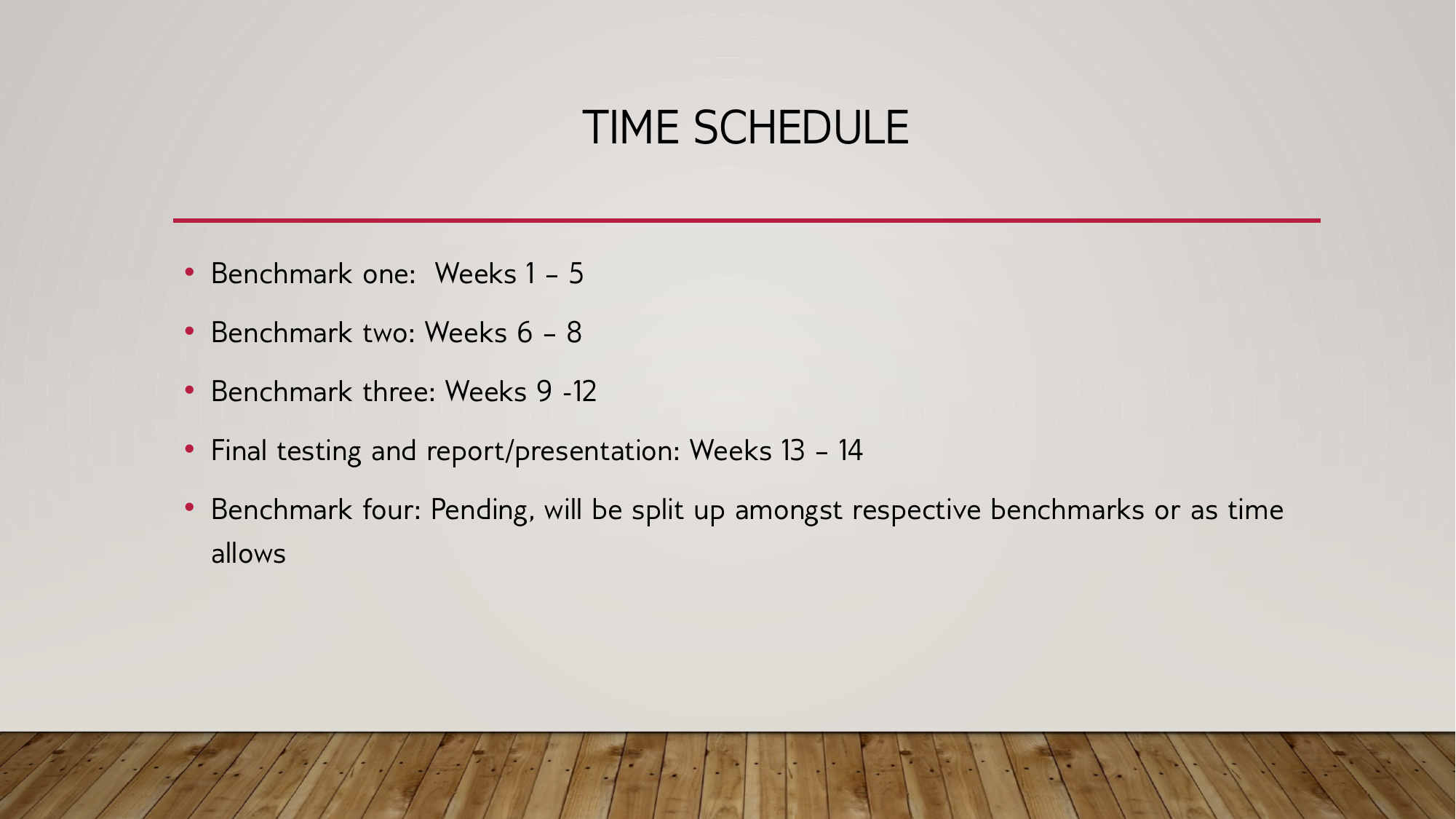

# Time schedule
Benchmark one:  Weeks 1 – 5
Benchmark two: Weeks 6 – 8
Benchmark three: Weeks 9 -12
Final testing and report/presentation: Weeks 13 – 14
Benchmark four: Pending, will be split up amongst respective benchmarks or as time allows